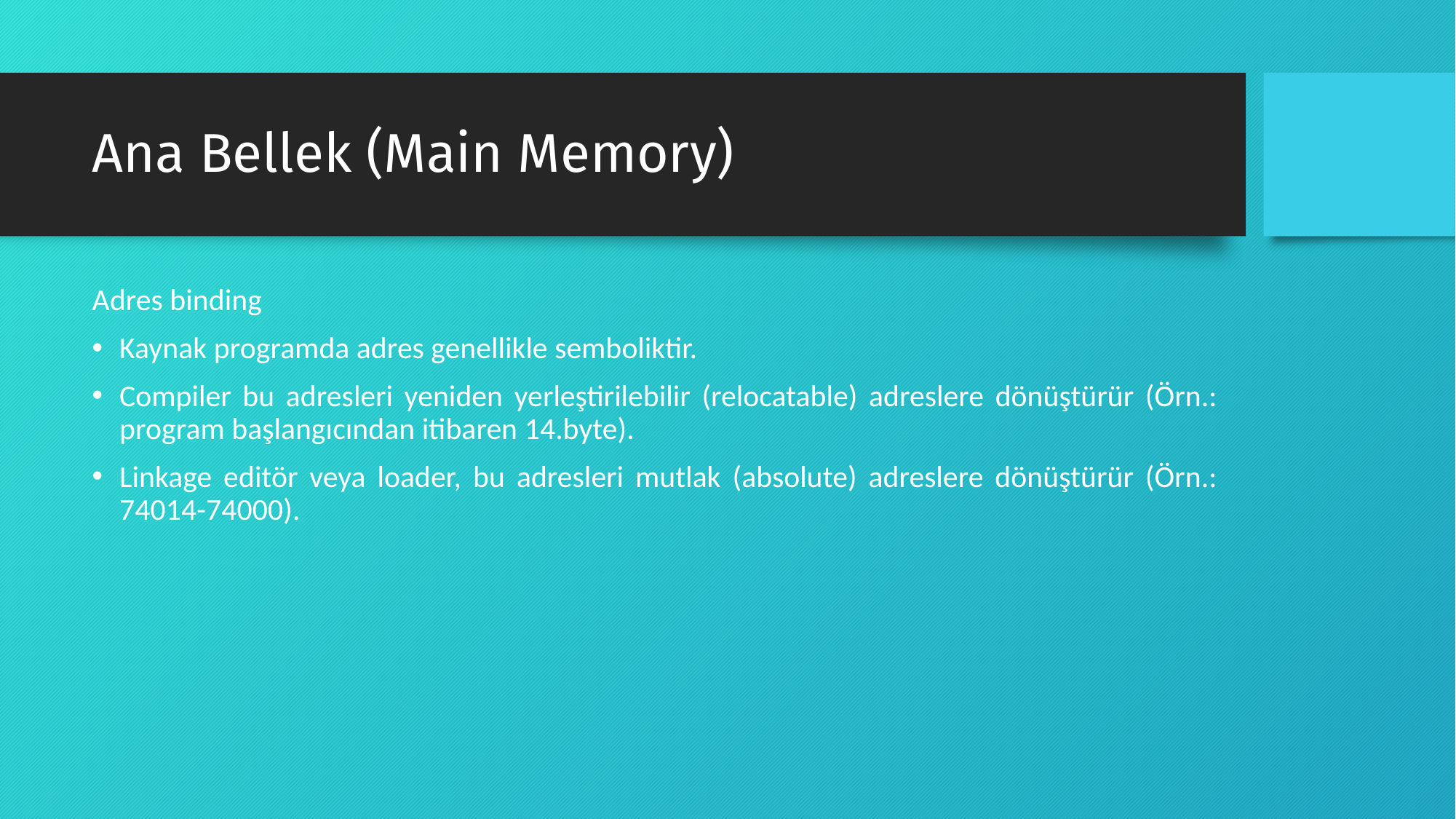

# Ana Bellek (Main Memory)
Adres binding
Kaynak programda adres genellikle semboliktir.
Compiler bu adresleri yeniden yerleştirilebilir (relocatable) adreslere dönüştürür (Örn.: program başlangıcından itibaren 14.byte).
Linkage editör veya loader, bu adresleri mutlak (absolute) adreslere dönüştürür (Örn.: 74014-74000).